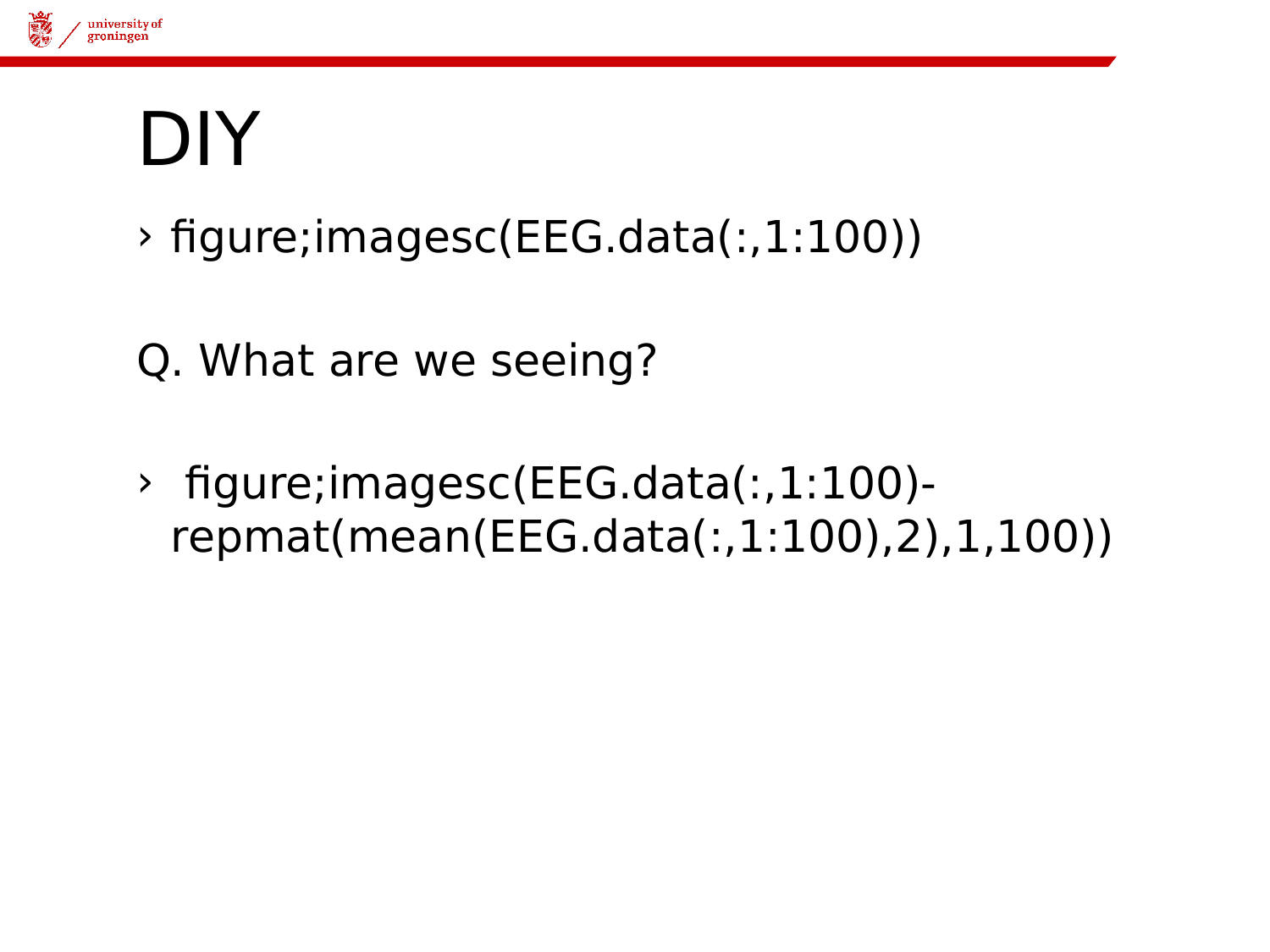

# DIY
figure;imagesc(EEG.data(:,1:100))

Q. What are we seeing?

 figure;imagesc(EEG.data(:,1:100)-repmat(mean(EEG.data(:,1:100),2),1,100))